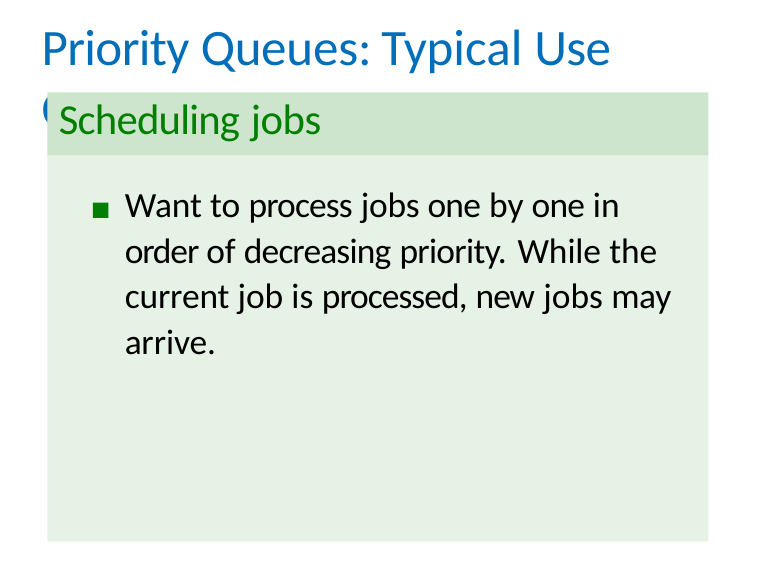

# Priority Queues:	Typical Use Case
Scheduling jobs
Want to process jobs one by one in order of decreasing priority. While the current job is processed, new jobs may arrive.